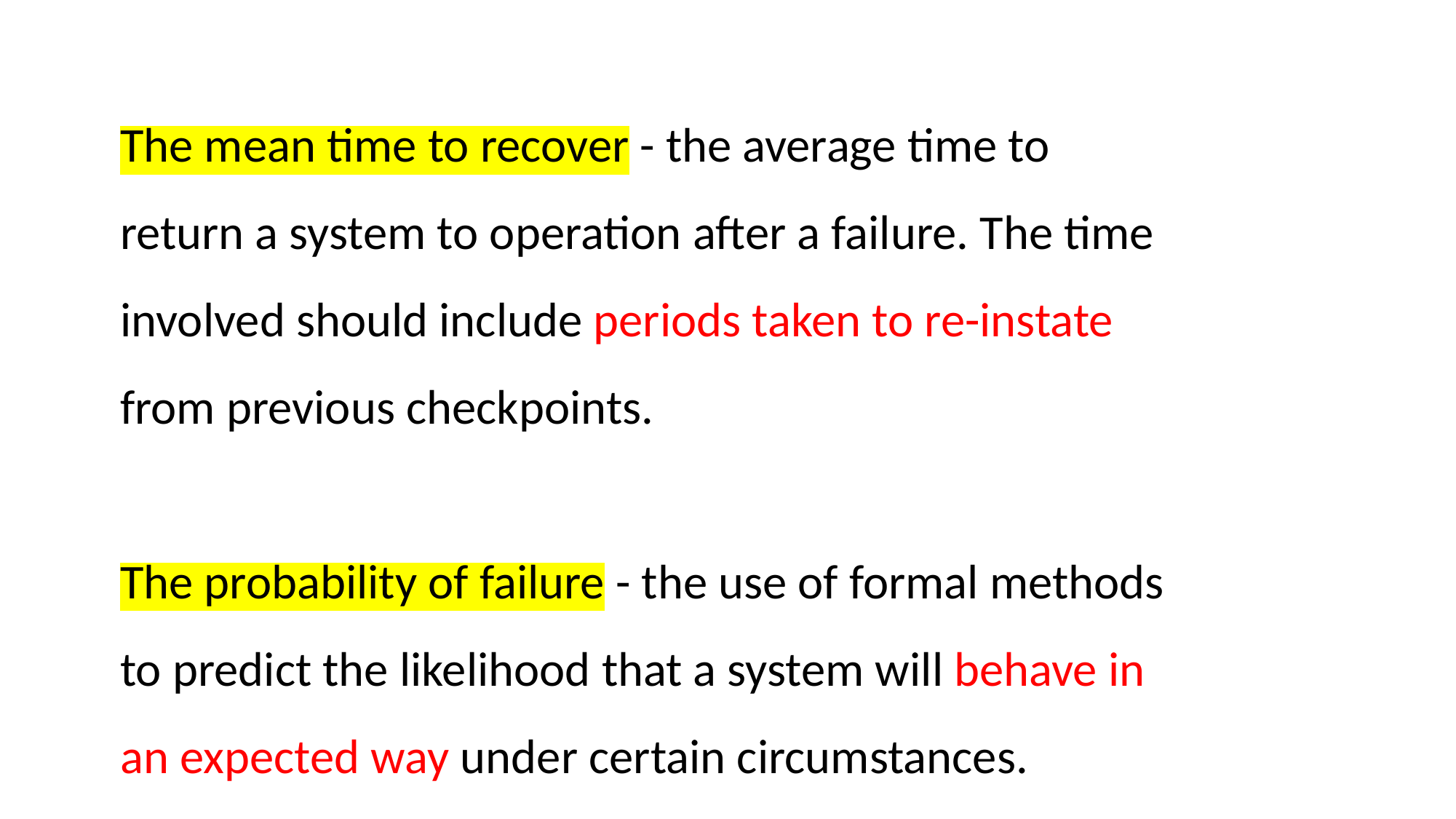

The mean time to recover - the average time to return a system to operation after a failure. The time involved should include periods taken to re-instate from previous checkpoints.

The probability of failure - the use of formal methods to predict the likelihood that a system will behave in an expected way under certain circumstances.